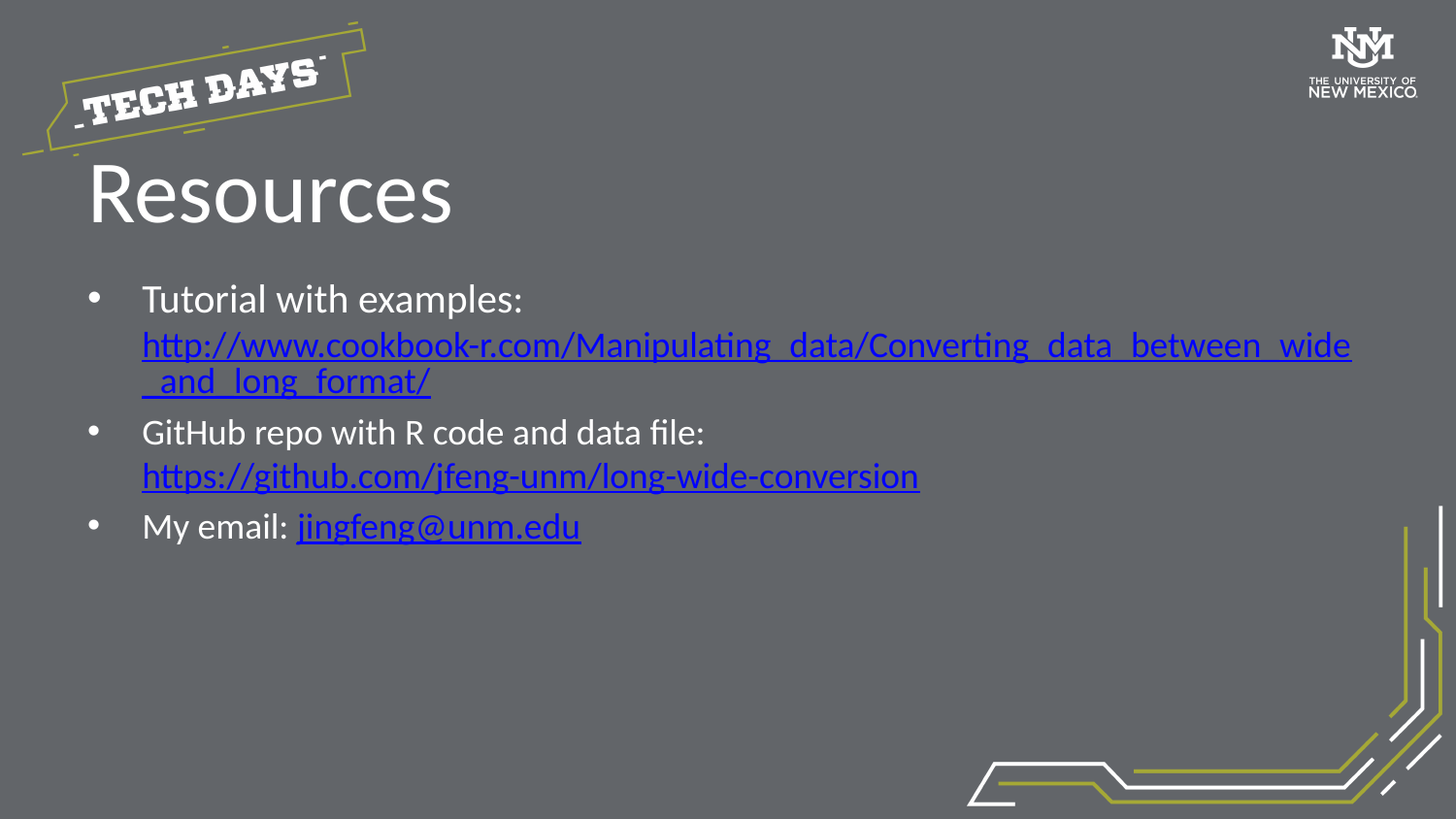

# Resources
Tutorial with examples: http://www.cookbook-r.com/Manipulating_data/Converting_data_between_wide_and_long_format/
GitHub repo with R code and data file: https://github.com/jfeng-unm/long-wide-conversion
My email: jingfeng@unm.edu